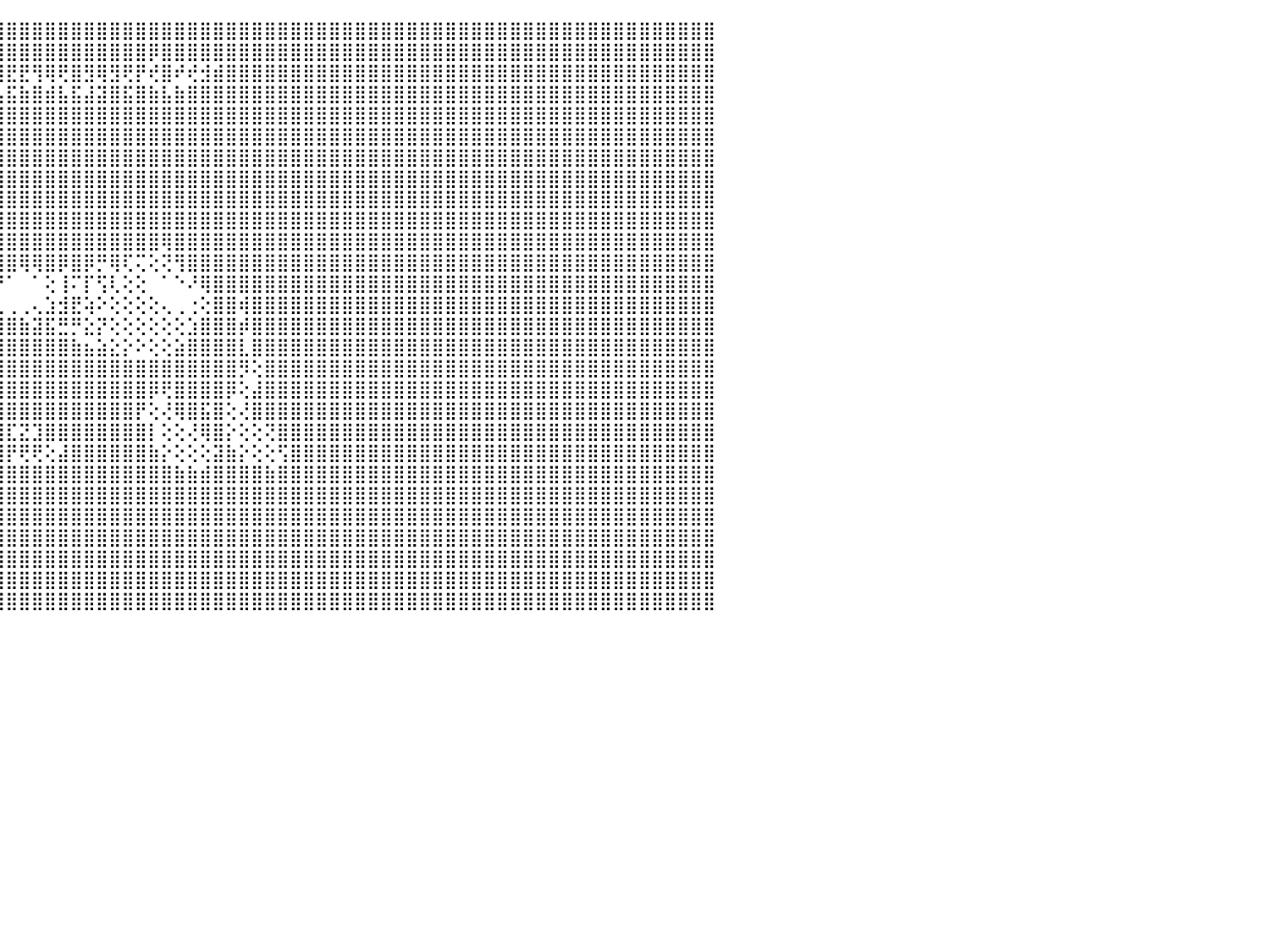

⣿⣿⣿⣿⣿⣿⣿⣿⣿⣿⣿⣿⣿⣿⣿⣿⣿⣿⣿⣿⣿⣿⣿⣿⣿⣿⣿⣿⣿⣿⣿⣿⣿⣿⣿⣿⣿⣿⣿⣿⣿⣿⣿⣿⣿⣿⣿⣿⣿⣿⣿⣿⣿⣿⣿⣿⣿⣿⣿⣿⣿⣿⣿⣿⣿⣿⣿⣿⣿⣿⣿⣿⣿⣿⣿⣿⣿⣿⣿⣿⣿⣿⣿⣿⣿⣿⣿⣿⣿⣿⣿⣿⣿⣿⣿⣿⣿⣿⣿⣿⠀
⣿⣿⣿⣿⣿⣿⣿⣿⣿⣿⣿⣿⣿⣿⣿⣿⣿⣿⣿⣿⣿⣿⣿⣿⣿⣿⣿⣿⣿⣿⣿⣿⣿⣿⣿⣿⣿⣿⣿⢿⣿⣿⣿⣿⣿⣿⣿⣿⣿⣿⣿⣿⣿⣿⣿⣿⡿⣿⣿⣿⣿⣿⣿⣿⣿⣿⣿⣿⣿⣿⣿⣿⣿⣿⣿⣿⣿⣿⣿⣿⣿⣿⣿⣿⣿⣿⣿⣿⣿⣿⣿⣿⣿⣿⣿⣿⣿⣿⣿⣿⠀
⣿⣿⣿⣿⣿⣿⣟⣿⡿⢻⣿⢿⢿⣿⣟⡿⣿⢻⢟⡿⢿⣟⣟⢿⢿⢟⡻⡟⣟⡿⣿⣿⢿⡿⣿⡿⢞⣿⣾⢻⢺⢟⡞⣟⣿⣟⣟⢻⢿⢟⣿⣻⢿⣻⢟⡟⢞⣿⠞⢞⣺⣾⣿⣿⣿⣿⣿⣿⣿⣿⣿⣿⣿⣿⣿⣿⣿⣿⣿⣿⣿⣿⣿⣿⣿⣿⣿⣿⣿⣿⣿⣿⣿⣿⣿⣿⣿⣿⣿⣿⠀
⣿⣿⣿⣿⣿⣿⣵⣿⣷⣾⣯⣮⣵⣷⣽⣵⣿⣼⣿⣯⣧⣿⣿⣿⣿⣾⣽⣷⣿⣵⣿⣽⣿⣯⣿⣷⣵⣿⣧⣿⣼⣾⣯⣾⣧⣯⣷⣿⣾⣧⣯⣼⣽⣿⣯⣿⣷⣧⣷⣿⣿⣿⣿⣿⣿⣿⣿⣿⣿⣿⣿⣿⣿⣿⣿⣿⣿⣿⣿⣿⣿⣿⣿⣿⣿⣿⣿⣿⣿⣿⣿⣿⣿⣿⣿⣿⣿⣿⣿⣿⠀
⣿⣿⣿⣿⣿⣿⣿⣿⣿⣿⣿⣿⣿⣿⣿⣿⣿⣿⣿⣿⣿⣿⣿⣿⣿⣿⣿⣿⣿⣿⣿⣿⣿⣿⣿⣿⣿⣿⣿⣿⣿⣿⣿⣿⣿⣿⣿⣿⣿⣿⣿⣿⣿⣿⣿⣿⣿⣿⣿⣿⣿⣿⣿⣿⣿⣿⣿⣿⣿⣿⣿⣿⣿⣿⣿⣿⣿⣿⣿⣿⣿⣿⣿⣿⣿⣿⣿⣿⣿⣿⣿⣿⣿⣿⣿⣿⣿⣿⣿⣿⠀
⣿⣿⣿⣿⣿⣿⣿⣿⣿⣿⣿⣿⣿⣿⣿⣿⣿⣿⣿⣿⣿⣿⣿⣿⣿⣿⣿⣿⣿⣿⣿⣿⣿⣿⣿⣿⣿⣿⣿⣿⣿⣿⣿⣿⣿⣿⣿⣿⣿⣿⣿⣿⣿⣿⣿⣿⣿⣿⣿⣿⣿⣿⣿⣿⣿⣿⣿⣿⣿⣿⣿⣿⣿⣿⣿⣿⣿⣿⣿⣿⣿⣿⣿⣿⣿⣿⣿⣿⣿⣿⣿⣿⣿⣿⣿⣿⣿⣿⣿⣿⠀
⣿⣿⣿⣿⣿⣿⣿⣿⣿⣿⣿⣿⣿⣿⣿⣿⣿⣿⣿⣿⣿⣿⣿⣿⣿⣿⣿⣿⣿⣿⣿⣿⣿⣿⣿⣿⣿⣿⣿⣿⣿⣿⣿⣿⣿⣿⣿⣿⣿⣿⣿⣿⣿⣿⣿⣿⣿⣿⣿⣿⣿⣿⣿⣿⣿⣿⣿⣿⣿⣿⣿⣿⣿⣿⣿⣿⣿⣿⣿⣿⣿⣿⣿⣿⣿⣿⣿⣿⣿⣿⣿⣿⣿⣿⣿⣿⣿⣿⣿⣿⠀
⣿⣿⣿⣿⣿⣿⣿⣿⣿⣿⣿⣿⣿⣿⣿⣿⣿⣿⣿⣿⣿⣿⣿⣿⣿⣿⣿⣿⣿⣿⣿⡏⢜⢕⣱⣿⣿⣿⣿⣿⣿⣿⣿⣿⣿⣿⣿⣿⣿⣿⣿⣿⣿⣿⣿⣿⣿⣿⣿⣿⣿⣿⣿⣿⣿⣿⣿⣿⣿⣿⣿⣿⣿⣿⣿⣿⣿⣿⣿⣿⣿⣿⣿⣿⣿⣿⣿⣿⣿⣿⣿⣿⣿⣿⣿⣿⣿⣿⣿⣿⠀
⣿⣿⣿⣿⣿⣿⣿⣿⣿⣿⣿⣿⣿⣿⣿⣿⣿⣿⣿⣿⣿⣿⣿⣿⣿⣿⣿⣿⣿⣿⣿⣿⣷⣿⣿⣿⣿⣿⣿⣿⣿⣿⣿⣿⣿⣿⣿⣿⣿⣿⣿⣿⣿⣿⣿⣿⣿⣿⣿⣿⣿⣿⣿⣿⣿⣿⣿⣿⣿⣿⣿⣿⣿⣿⣿⣿⣿⣿⣿⣿⣿⣿⣿⣿⣿⣿⣿⣿⣿⣿⣿⣿⣿⣿⣿⣿⣿⣿⣿⣿⠀
⣿⣿⣿⣿⣿⣿⣿⣿⣿⣿⣿⣿⣿⣿⣿⣿⣿⣿⣿⣿⣿⣿⣿⣿⣿⣿⣿⣿⣿⣿⣿⣿⣿⣿⣿⣿⣿⣿⣿⣿⣿⣿⣿⣿⣿⣿⣿⣿⣿⣿⣿⣿⣿⣿⣿⣿⣿⣿⣿⣿⣿⣿⣿⣿⣿⣿⣿⣿⣿⣿⣿⣿⣿⣿⣿⣿⣿⣿⣿⣿⣿⣿⣿⣿⣿⣿⣿⣿⣿⣿⣿⣿⣿⣿⣿⣿⣿⣿⣿⣿⠀
⣿⣿⣿⣿⣿⣿⣿⣿⣿⣿⣿⣿⣿⣿⣿⣿⣿⣿⣿⣿⣿⣿⣿⣿⣿⣿⣿⣿⣿⣿⣿⣿⣿⣿⣿⣿⣿⣿⣿⣿⣿⣿⣿⣿⣿⣿⣿⣿⣿⣿⣿⣿⣿⣿⣿⣿⣿⢿⣿⣿⣿⣿⣿⣿⣿⣿⣿⣿⣿⣿⣿⣿⣿⣿⣿⣿⣿⣿⣿⣿⣿⣿⣿⣿⣿⣿⣿⣿⣿⣿⣿⣿⣿⣿⣿⣿⣿⣿⣿⣿⠀
⣿⣿⣿⣿⣿⣿⣿⣿⣿⣿⣿⣿⣿⣿⣿⣿⣿⣿⣿⣿⣿⣿⣿⣿⣿⣿⣿⣿⣿⣿⣿⣿⣿⣿⣿⡿⢟⢟⢹⣿⣿⡿⣿⣿⣿⣿⢿⢿⣿⡿⣿⡿⡛⢿⢏⢍⢕⢝⢻⣿⣿⣿⣿⣿⣿⣿⣿⣿⣿⣿⣿⣿⣿⣿⣿⣿⣿⣿⣿⣿⣿⣿⣿⣿⣿⣿⣿⣿⣿⣿⣿⣿⣿⣿⣿⣿⣿⣿⣿⣿⠀
⣿⣿⣿⣿⣿⣿⣿⣿⣿⣿⣿⣿⣿⣿⣿⣿⣿⣿⣿⣿⣿⣿⣿⣿⣿⣿⣿⣿⣿⣿⣿⣿⣿⣿⣿⢕⢕⢱⣿⡏⠁⠡⣿⣿⡟⠁⠀⠁⢕⢸⠍⡏⢫⢇⢕⢕⠀⠁⠑⠜⢿⣿⣿⣿⣿⣿⣿⣿⣿⣿⣿⣿⣿⣿⣿⣿⣿⣿⣿⣿⣿⣿⣿⣿⣿⣿⣿⣿⣿⣿⣿⣿⣿⣿⣿⣿⣿⣿⣿⣿⠀
⣿⣿⣿⣿⣿⣿⣿⣿⣿⣿⣿⣿⣿⣿⣿⣿⣿⣿⣿⣿⣿⣿⣿⣿⣿⣿⣿⣿⣿⣿⣿⣿⣿⣿⣿⣷⣵⣿⣟⢕⢀⣰⣿⣿⣇⢀⢀⢄⣱⣺⣟⢵⠕⢕⢕⢕⢕⢄⢀⢐⢕⣿⣿⢾⣿⣿⣿⣿⣿⣿⣿⣿⣿⣿⣿⣿⣿⣿⣿⣿⣿⣿⣿⣿⣿⣿⣿⣿⣿⣿⣿⣿⣿⣿⣿⣿⣿⣿⣿⣿⠀
⣿⣿⣿⣿⣿⣿⣿⣿⣿⣿⣿⣿⣿⣿⣿⣿⣿⣿⣿⣿⣿⣿⣿⣿⣿⣿⣿⣿⣿⣿⣿⣿⣿⣿⣿⣿⣿⣿⣿⣿⣿⣿⣿⣿⣿⣿⣷⣽⣯⣛⡛⣕⡝⢕⢕⢕⢕⢕⢕⣱⣿⣿⣿⡾⣿⣿⣿⣿⣿⣿⣿⣿⣿⣿⣿⣿⣿⣿⣿⣿⣿⣿⣿⣿⣿⣿⣿⣿⣿⣿⣿⣿⣿⣿⣿⣿⣿⣿⣿⣿⠀
⣿⣿⣿⣿⣿⣿⣿⣿⣿⣿⣿⣿⣿⣿⣿⣿⣿⣿⣿⣿⣿⣿⣿⣿⣿⣿⣿⣿⣿⣿⣿⣿⣿⣿⣿⣿⣿⣿⣿⣿⣿⣿⣿⣿⣿⣿⣿⣿⣿⣿⣷⣦⣵⣕⡕⠕⢕⢕⣵⣿⣿⣿⣿⣇⣿⣿⣿⣿⣿⣿⣿⣿⣿⣿⣿⣿⣿⣿⣿⣿⣿⣿⣿⣿⣿⣿⣿⣿⣿⣿⣿⣿⣿⣿⣿⣿⣿⣿⣿⣿⠀
⣿⣿⣿⣿⣿⣿⣿⣿⣿⣿⣿⣿⣿⣿⣿⣿⣿⣿⣿⣿⣿⣿⣿⣿⣿⣿⣿⣿⣿⣿⣿⣿⣿⣿⣿⣿⣿⣿⣿⣿⣿⢿⣿⡿⣿⣿⣿⣿⣿⣿⣿⣿⣿⣿⣿⣿⣿⣿⣿⣿⣿⣿⣿⡻⢕⣿⣿⣿⣿⣿⣿⣿⣿⣿⣿⣿⣿⣿⣿⣿⣿⣿⣿⣿⣿⣿⣿⣿⣿⣿⣿⣿⣿⣿⣿⣿⣿⣿⣿⣿⠀
⣿⣿⣿⣿⣿⣿⣿⣿⣿⣿⣿⣿⣿⣿⣿⣿⣿⣿⣿⣿⣿⣿⣿⣿⣿⣿⣿⣿⣿⣿⣿⣿⣿⣿⣿⣿⣿⣿⣿⣿⣿⣷⣧⢱⣿⣿⣿⣿⣿⣿⣿⣿⣿⣿⣿⣿⡿⢟⣿⣿⣿⣿⡿⢕⣼⣿⣿⣿⣿⣿⣿⣿⣿⣿⣿⣿⣿⣿⣿⣿⣿⣿⣿⣿⣿⣿⣿⣿⣿⣿⣿⣿⣿⣿⣿⣿⣿⣿⣿⣿⠀
⣿⣿⣿⣿⣿⣿⣿⣿⣿⣿⣿⣿⣿⣿⣿⣿⣿⣿⣿⣿⣿⣿⣿⣿⣿⣿⣿⣿⣿⣿⣿⣿⣿⣿⣿⣿⣿⡿⡿⢿⣿⣿⣿⣧⣿⣿⣿⣿⣿⣿⣿⣿⣿⣿⣿⡟⢕⢜⢿⣿⣯⣿⢕⢜⣿⣿⣿⣿⣿⣿⣿⣿⣿⣿⣿⣿⣿⣿⣿⣿⣿⣿⣿⣿⣿⣿⣿⣿⣿⣿⣿⣿⣿⣿⣿⣿⣿⣿⣿⣿⠀
⣿⣿⣿⣿⣿⣿⣿⣿⣿⣿⣿⣿⣿⣿⣿⣿⣿⣿⣿⣿⣿⣿⣿⣿⣿⣿⣿⣿⣿⣿⣿⣿⣿⣿⣿⣿⡏⢜⢕⢕⢜⣹⣿⣿⣿⣏⣝⣹⣿⣿⣿⣿⣿⣿⣿⣿⡇⢕⢕⢜⢿⣿⡕⢕⢕⢝⣿⣿⣿⣿⣿⣿⣿⣿⣿⣿⣿⣿⣿⣿⣿⣿⣿⣿⣿⣿⣿⣿⣿⣿⣿⣿⣿⣿⣿⣿⣿⣿⣿⣿⠀
⣿⣿⣿⣿⣿⣿⣿⣿⣿⣿⣿⣿⣿⣿⣿⣿⣿⣿⣿⣿⣿⣿⣿⣿⣿⣿⣿⣿⣿⣿⣿⣿⣿⣿⣿⣿⣏⢕⢕⢕⣵⣿⣿⣿⣿⡟⢟⢟⢕⣼⣿⣿⣿⣿⣿⣿⣷⡕⢕⢕⢕⣽⣷⡕⢕⢕⢫⣿⣿⣿⣿⣿⣿⣿⣿⣿⣿⣿⣿⣿⣿⣿⣿⣿⣿⣿⣿⣿⣿⣿⣿⣿⣿⣿⣿⣿⣿⣿⣿⣿⠀
⣿⣿⣿⣿⣿⣿⣿⣿⣿⣿⣿⣿⣿⣿⣿⣿⣿⣿⣿⣿⣿⣿⣿⣿⣿⣿⣿⣿⣿⣿⣿⣿⣿⣿⣿⣿⣿⣿⣿⣿⣿⣿⣿⣿⣿⣿⣿⣿⣿⣿⣿⣿⣿⣿⣿⣿⣿⣿⣷⣷⣾⣿⣿⣿⣿⣷⣿⣿⣿⣿⣿⣿⣿⣿⣿⣿⣿⣿⣿⣿⣿⣿⣿⣿⣿⣿⣿⣿⣿⣿⣿⣿⣿⣿⣿⣿⣿⣿⣿⣿⠀
⣿⣿⣿⣿⣿⣿⣿⣿⣿⣿⣿⣿⣿⣿⣿⣿⣿⣿⣿⣿⣿⣿⣿⣿⣿⣿⣿⣿⣿⣿⣿⣿⣿⣿⣿⣿⣿⣿⣿⣿⣿⣿⣿⣿⣿⣿⣿⣿⣿⣿⣿⣿⣿⣿⣿⣿⣿⣿⣿⣿⣿⣿⣿⣿⣿⣿⣿⣿⣿⣿⣿⣿⣿⣿⣿⣿⣿⣿⣿⣿⣿⣿⣿⣿⣿⣿⣿⣿⣿⣿⣿⣿⣿⣿⣿⣿⣿⣿⣿⣿⠀
⣿⣿⣿⣿⣿⣿⣿⣿⣿⣿⣿⣿⣿⣿⣿⣿⣿⣿⣿⣿⣿⣿⣿⣿⣿⣿⣿⣿⣿⣿⣿⣿⣿⣿⣿⣿⣿⣿⣿⣿⣿⣿⣿⣿⣿⣿⣿⣿⣿⣿⣿⣿⣿⣿⣿⣿⣿⣿⣿⣿⣿⣿⣿⣿⣿⣿⣿⣿⣿⣿⣿⣿⣿⣿⣿⣿⣿⣿⣿⣿⣿⣿⣿⣿⣿⣿⣿⣿⣿⣿⣿⣿⣿⣿⣿⣿⣿⣿⣿⣿⠀
⣿⣿⣿⣿⣿⣿⣿⣿⣿⣿⣿⣿⣿⣿⣿⣿⣿⣿⣿⣿⣿⣿⣿⣿⣿⣿⣿⣿⣿⣿⣿⣿⣿⣿⣿⣿⣿⣿⣿⣿⣿⣿⣿⣿⣿⣿⣿⣿⣿⣿⣿⣿⣿⣿⣿⣿⣿⣿⣿⣿⣿⣿⣿⣿⣿⣿⣿⣿⣿⣿⣿⣿⣿⣿⣿⣿⣿⣿⣿⣿⣿⣿⣿⣿⣿⣿⣿⣿⣿⣿⣿⣿⣿⣿⣿⣿⣿⣿⣿⣿⠀
⣿⣿⣿⣿⣿⣿⣿⣿⣿⣿⣿⣿⣿⣿⣿⣿⣿⣿⣿⣿⣿⣿⣿⣿⣿⣿⣿⣿⣿⣿⣿⣿⣿⣿⣿⣿⣿⣿⣿⣿⣿⣿⣿⣿⣿⣿⣿⣿⣿⣿⣿⣿⣿⣿⣿⣿⣿⣿⣿⣿⣿⣿⣿⣿⣿⣿⣿⣿⣿⣿⣿⣿⣿⣿⣿⣿⣿⣿⣿⣿⣿⣿⣿⣿⣿⣿⣿⣿⣿⣿⣿⣿⣿⣿⣿⣿⣿⣿⣿⣿⠀
⣿⣿⣿⣿⣿⣿⣿⣿⣿⣿⣿⣿⣿⣿⣿⣿⣿⣿⣿⣿⣿⣿⣿⣿⣿⣿⣿⣿⣿⣿⣿⣿⣿⣿⣿⣿⣿⣿⣿⣿⣿⣿⣿⣿⣿⣿⣿⣿⣿⣿⣿⣿⣿⣿⣿⣿⣿⣿⣿⣿⣿⣿⣿⣿⣿⣿⣿⣿⣿⣿⣿⣿⣿⣿⣿⣿⣿⣿⣿⣿⣿⣿⣿⣿⣿⣿⣿⣿⣿⣿⣿⣿⣿⣿⣿⣿⣿⣿⣿⣿⠀
⣿⣿⣿⣿⣿⣿⣿⣿⣿⣿⣿⣿⣿⣿⣿⣿⣿⣿⣿⣿⣿⣿⣿⣿⣿⣿⣿⣿⣿⣿⣿⣿⣿⣿⣿⣿⣿⣿⣿⣿⣿⣿⣿⣿⣿⣿⣿⣿⣿⣿⣿⣿⣿⣿⣿⣿⣿⣿⣿⣿⣿⣿⣿⣿⣿⣿⣿⣿⣿⣿⣿⣿⣿⣿⣿⣿⣿⣿⣿⣿⣿⣿⣿⣿⣿⣿⣿⣿⣿⣿⣿⣿⣿⣿⣿⣿⣿⣿⣿⣿⠀
⠀⠀⠀⠀⠀⠀⠀⠀⠀⠀⠀⠀⠀⠀⠀⠀⠀⠀⠀⠀⠀⠀⠀⠀⠀⠀⠀⠀⠀⠀⠀⠀⠀⠀⠀⠀⠀⠀⠀⠀⠀⠀⠀⠀⠀⠀⠀⠀⠀⠀⠀⠀⠀⠀⠀⠀⠀⠀⠀⠀⠀⠀⠀⠀⠀⠀⠀⠀⠀⠀⠀⠀⠀⠀⠀⠀⠀⠀⠀⠀⠀⠀⠀⠀⠀⠀⠀⠀⠀⠀⠀⠀⠀⠀⠀⠀⠀⠀⠀⠀⠀